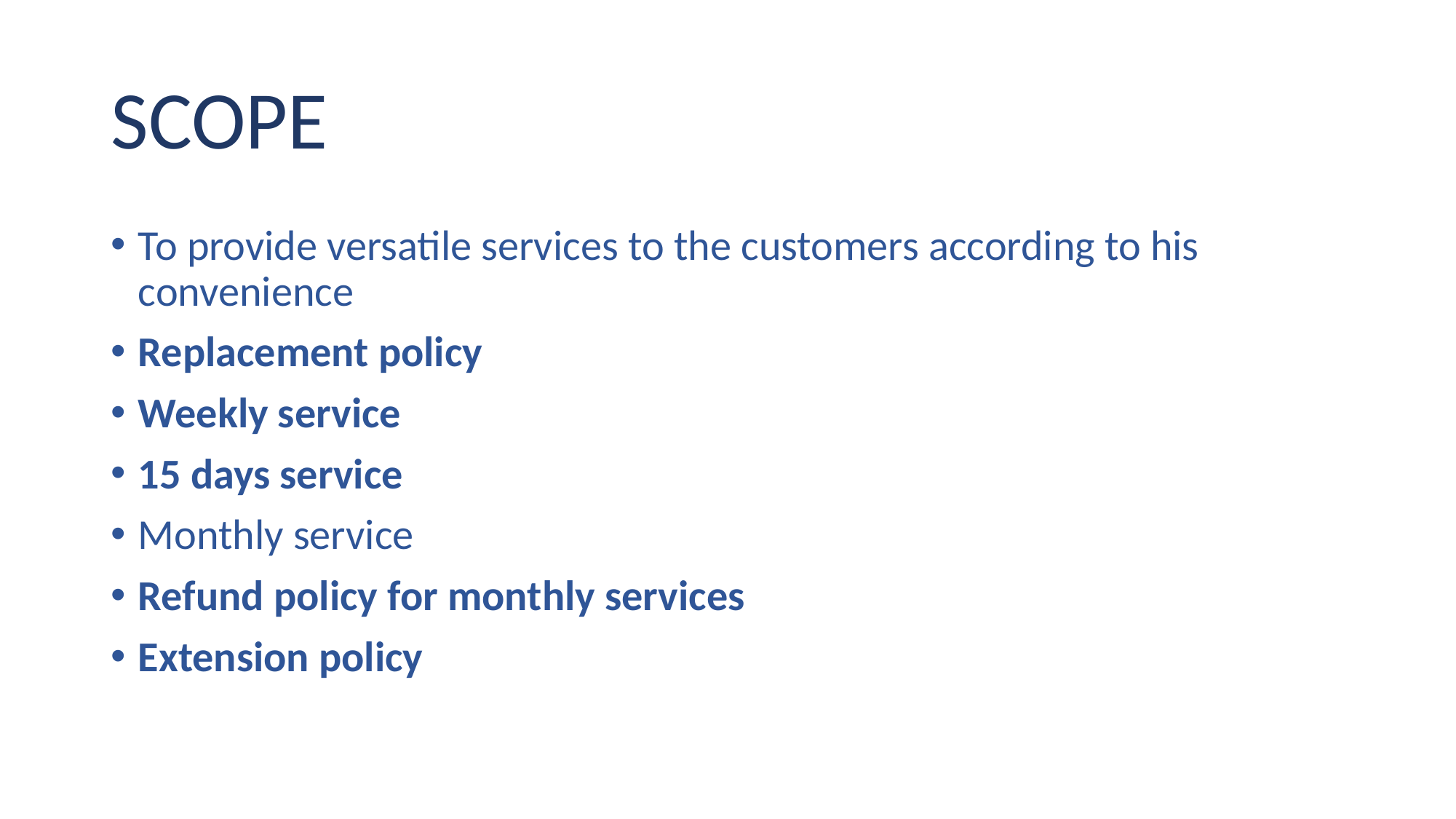

# SCOPE
To provide versatile services to the customers according to his convenience
Replacement policy
Weekly service
15 days service
Monthly service
Refund policy for monthly services
Extension policy